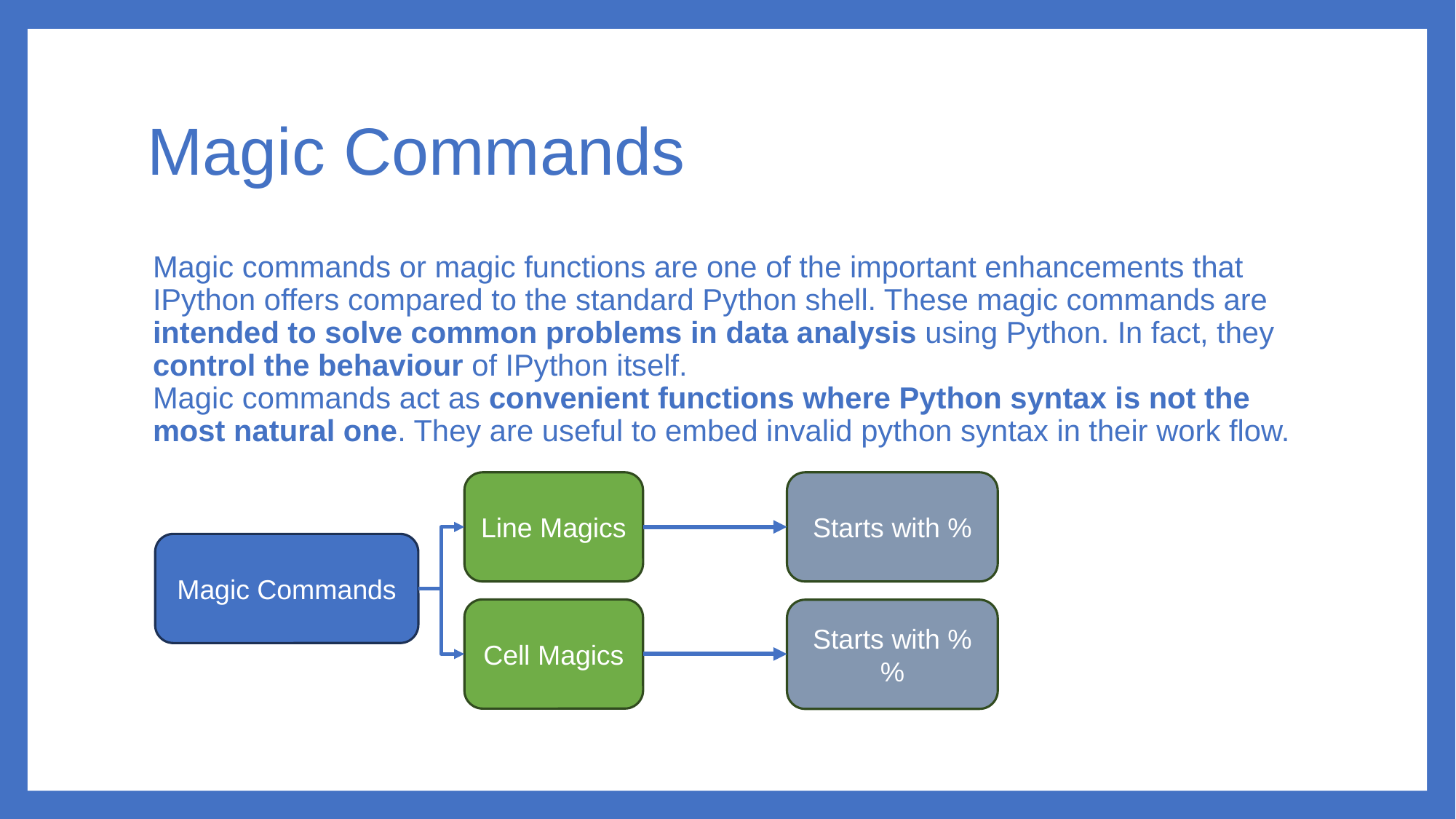

# Magic Commands
Magic commands or magic functions are one of the important enhancements that IPython offers compared to the standard Python shell. These magic commands are intended to solve common problems in data analysis using Python. In fact, they control the behaviour of IPython itself.
Magic commands act as convenient functions where Python syntax is not the most natural one. They are useful to embed invalid python syntax in their work flow.

Line Magics
Starts with %
Magic Commands
Cell Magics
Starts with %%